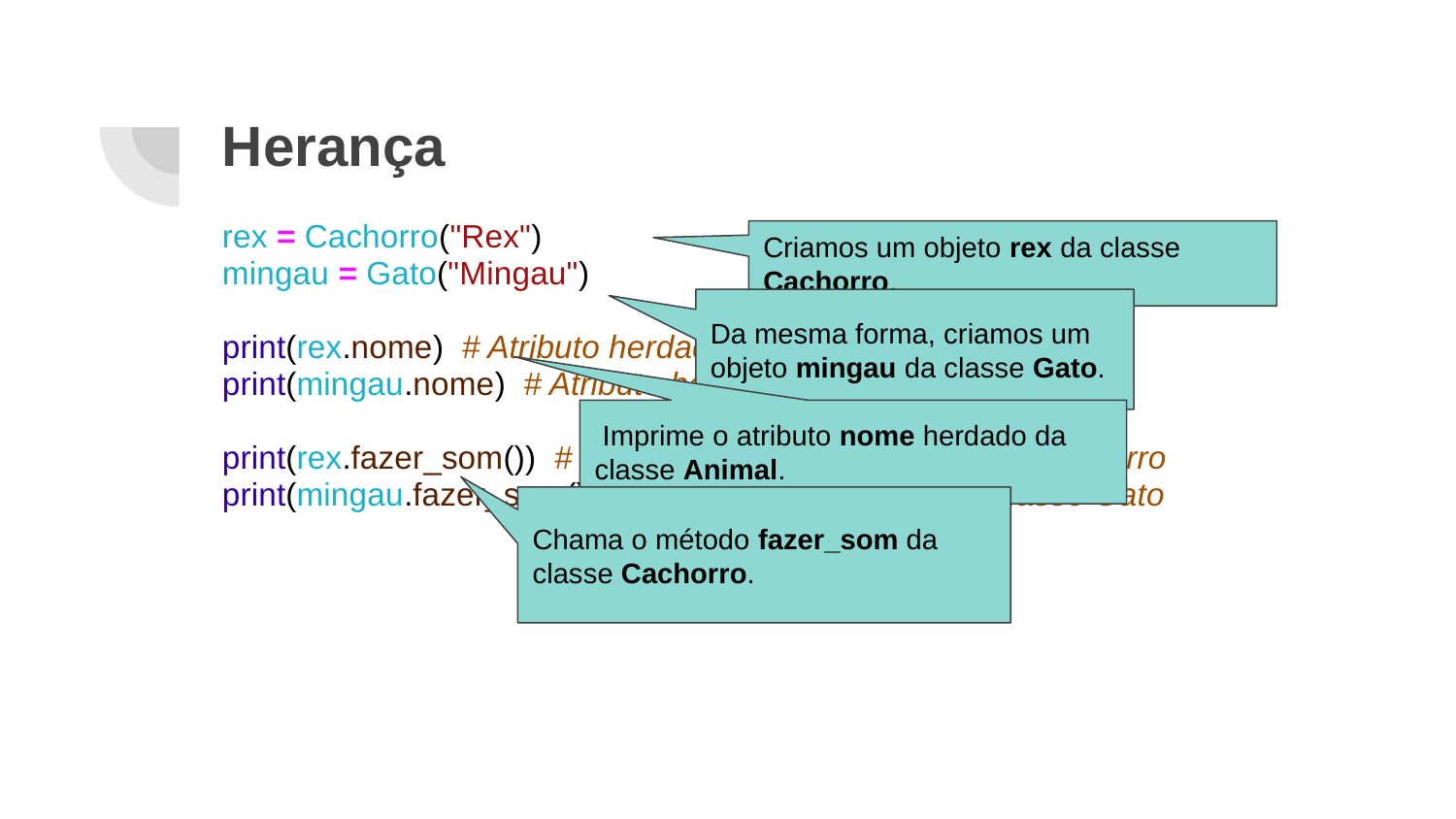

# Herança
rex = Cachorro("Rex")
mingau = Gato("Mingau")

print(rex.nome)  # Atributo herdado da classe Animal
print(mingau.nome)  # Atributo herdado da classe Animal

print(rex.fazer_som())  # Método sobreescrito na classe Cachorro
print(mingau.fazer_som())  # Método sobreescrito na classe Gato

Criamos um objeto rex da classe Cachorro.
Da mesma forma, criamos um objeto mingau da classe Gato.
 Imprime o atributo nome herdado da classe Animal.
Chama o método fazer_som da classe Cachorro.